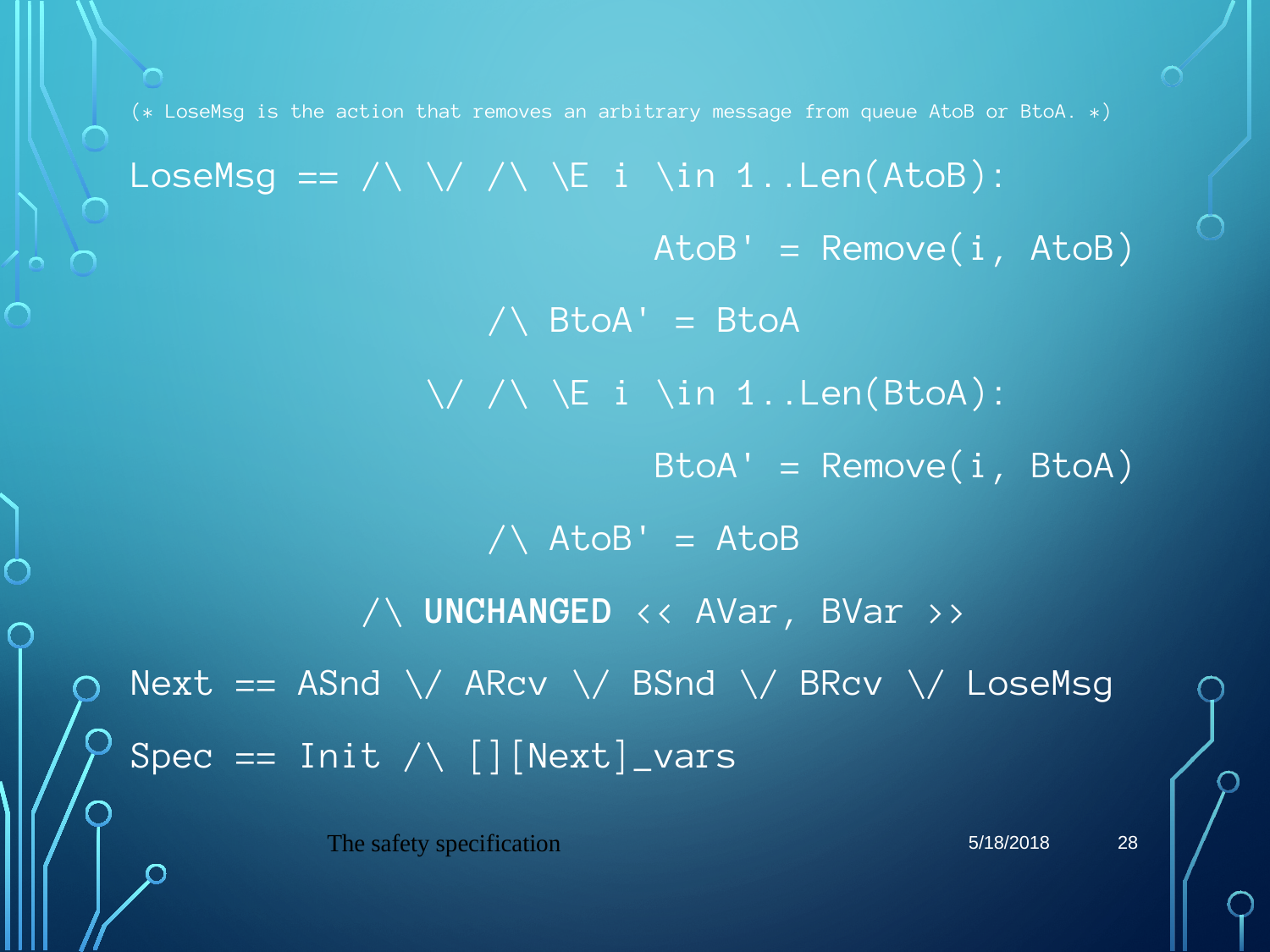

(* LoseMsg is the action that removes an arbitrary message from queue AtoB or BtoA. *)
LoseMsg == /\ \/ /\ \E i \in 1..Len(AtoB):
                         AtoB' = Remove(i, AtoB)
                 /\ BtoA' = BtoA
              \/ /\ \E i \in 1..Len(BtoA):
                         BtoA' = Remove(i, BtoA)
                 /\ AtoB' = AtoB
           /\ UNCHANGED << AVar, BVar >>
Next == ASnd \/ ARcv \/ BSnd \/ BRcv \/ LoseMsg
Spec == Init /\ [][Next]_vars

28
The safety specification
5/18/2018